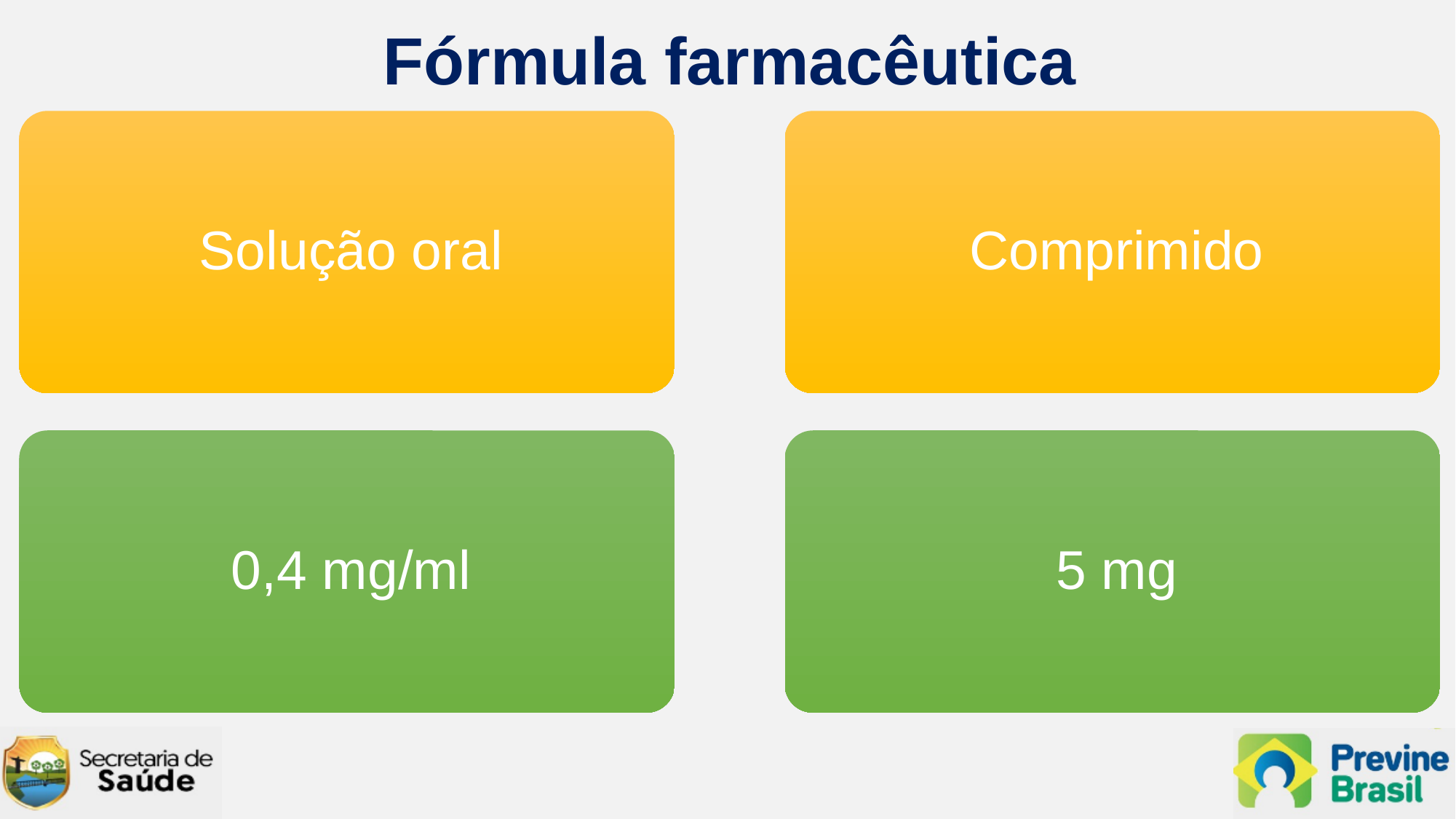

# Fórmula farmacêutica
Solução oral
0,4 mg/ml
Comprimido
5 mg